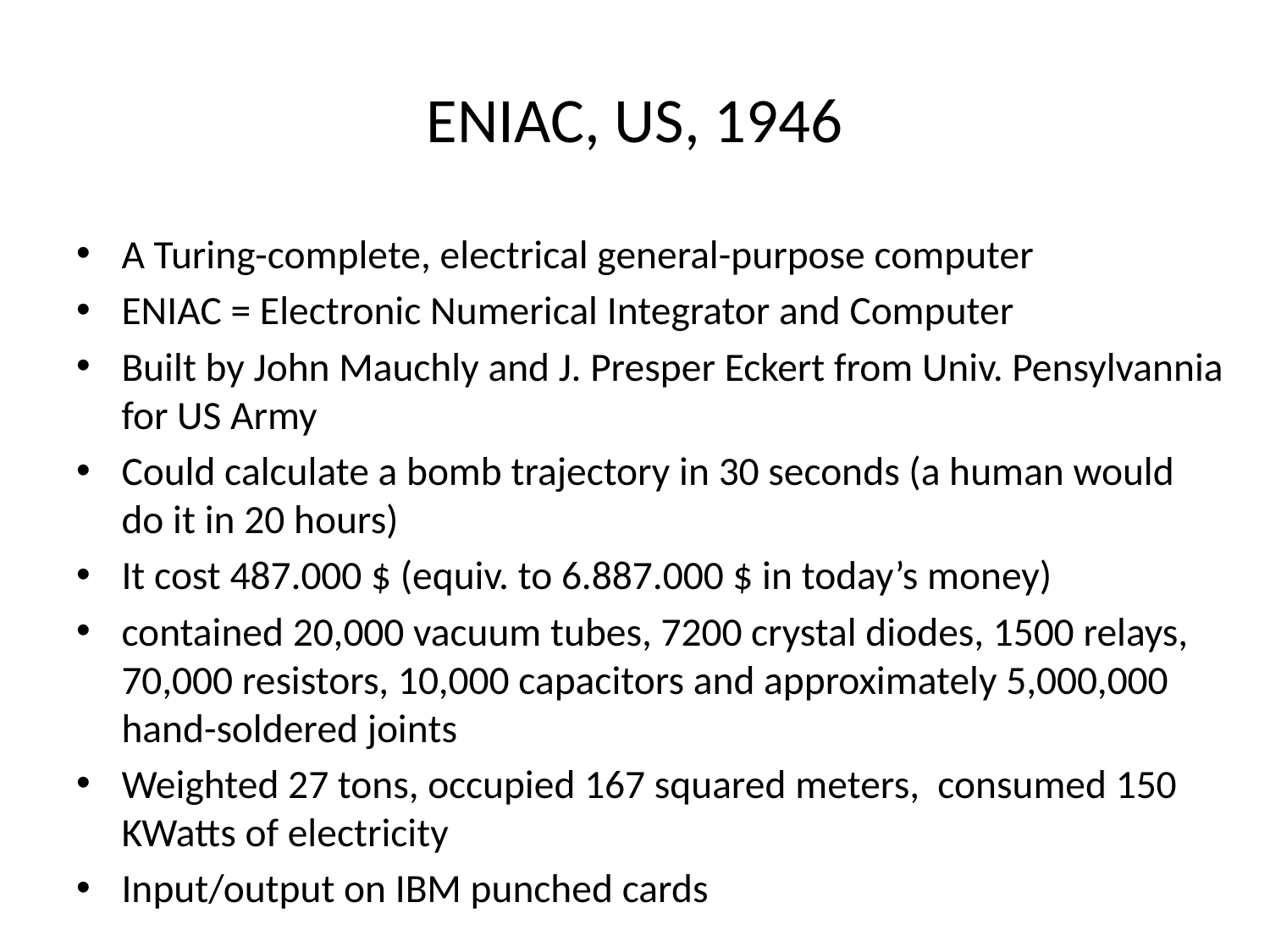

# ENIAC, US, 1946
A Turing-complete, electrical general-purpose computer
ENIAC = Electronic Numerical Integrator and Computer
Built by John Mauchly and J. Presper Eckert from Univ. Pensylvannia for US Army
Could calculate a bomb trajectory in 30 seconds (a human would do it in 20 hours)
It cost 487.000 $ (equiv. to 6.887.000 $ in today’s money)
contained 20,000 vacuum tubes, 7200 crystal diodes, 1500 relays, 70,000 resistors, 10,000 capacitors and approximately 5,000,000 hand-soldered joints
Weighted 27 tons, occupied 167 squared meters,  consumed 150 KWatts of electricity
Input/output on IBM punched cards